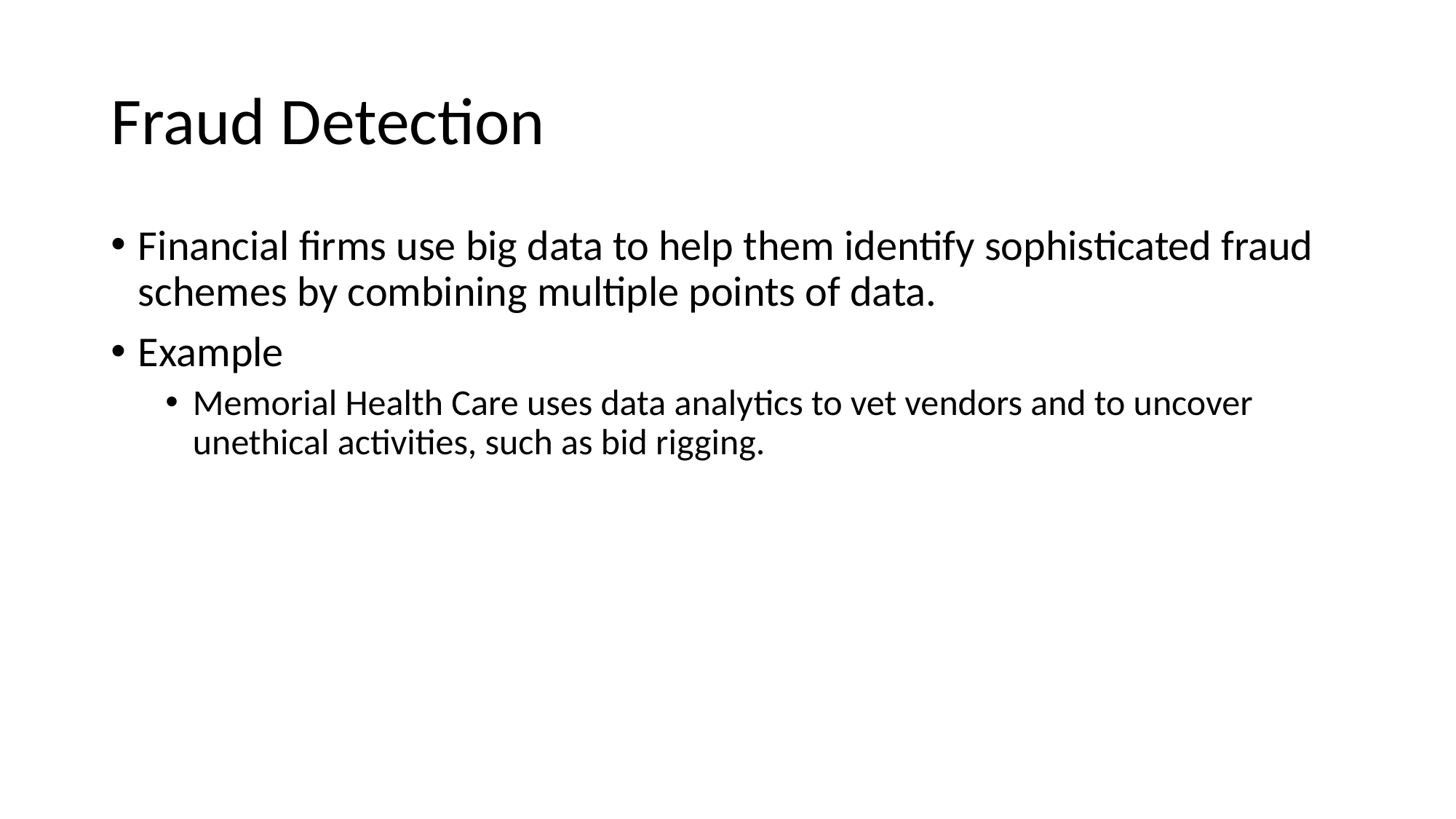

# Fraud Detection
Financial firms use big data to help them identify sophisticated fraud schemes by combining multiple points of data.
Example
Memorial Health Care uses data analytics to vet vendors and to uncover unethical activities, such as bid rigging.